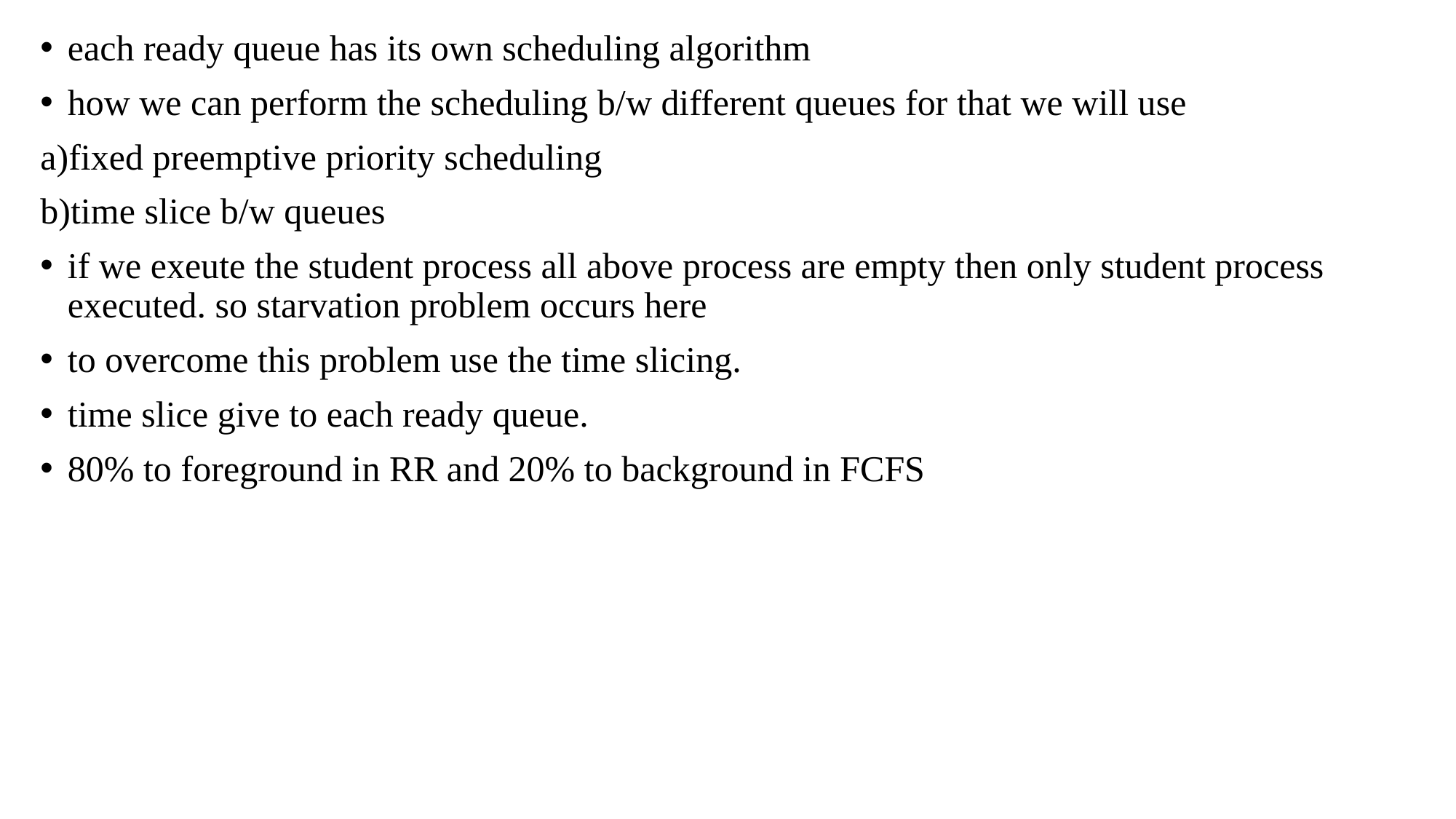

#
each ready queue has its own scheduling algorithm
how we can perform the scheduling b/w different queues for that we will use
a)fixed preemptive priority scheduling
b)time slice b/w queues
if we exeute the student process all above process are empty then only student process executed. so starvation problem occurs here
to overcome this problem use the time slicing.
time slice give to each ready queue.
80% to foreground in RR and 20% to background in FCFS